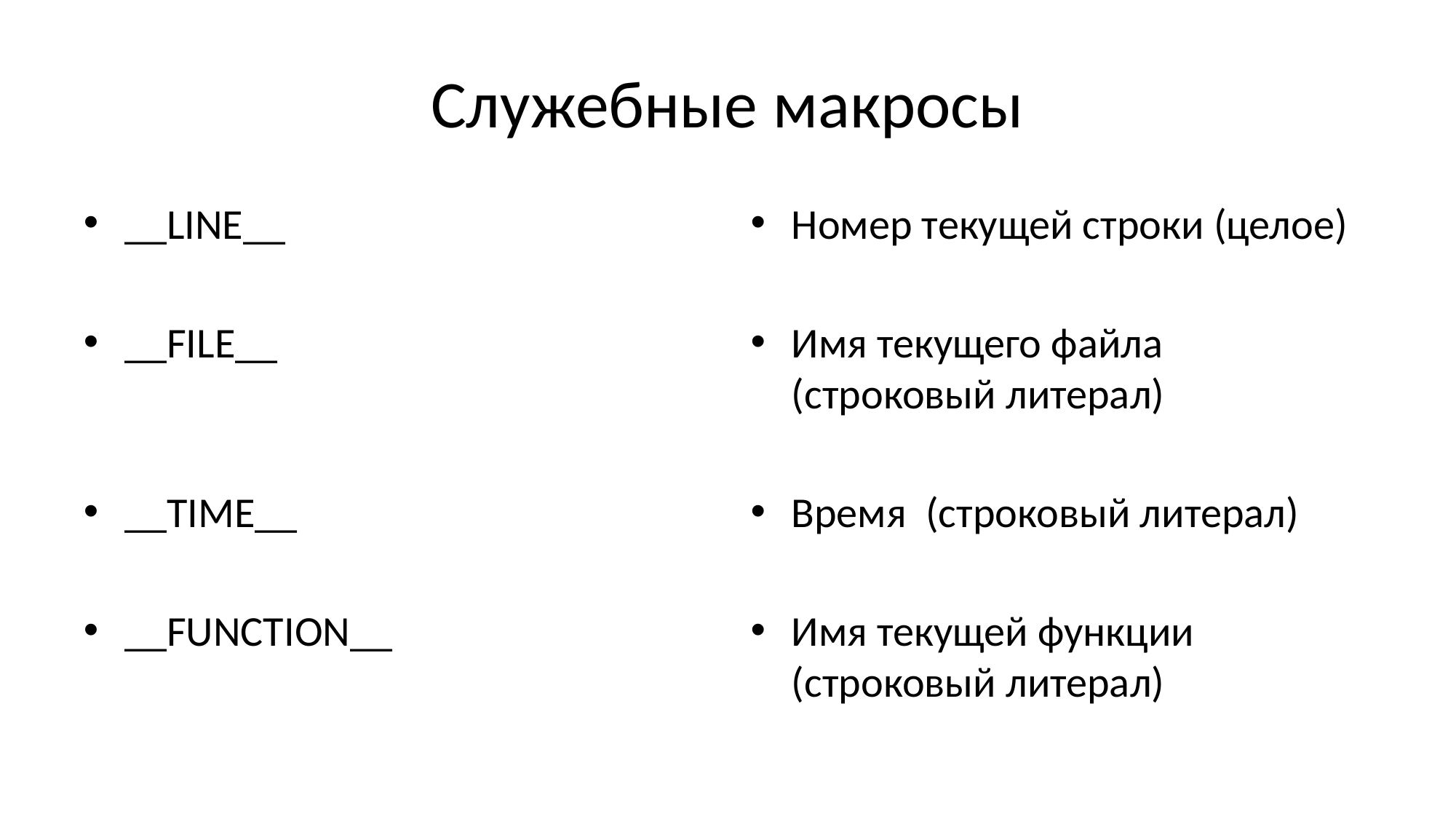

# Служебные макросы
__LINE__

__FILE__

__TIME__

__FUNCTION__
Номер текущей строки (целое)

Имя текущего файла (строковый литерал)

Время  (строковый литерал)

Имя текущей функции (строковый литерал)